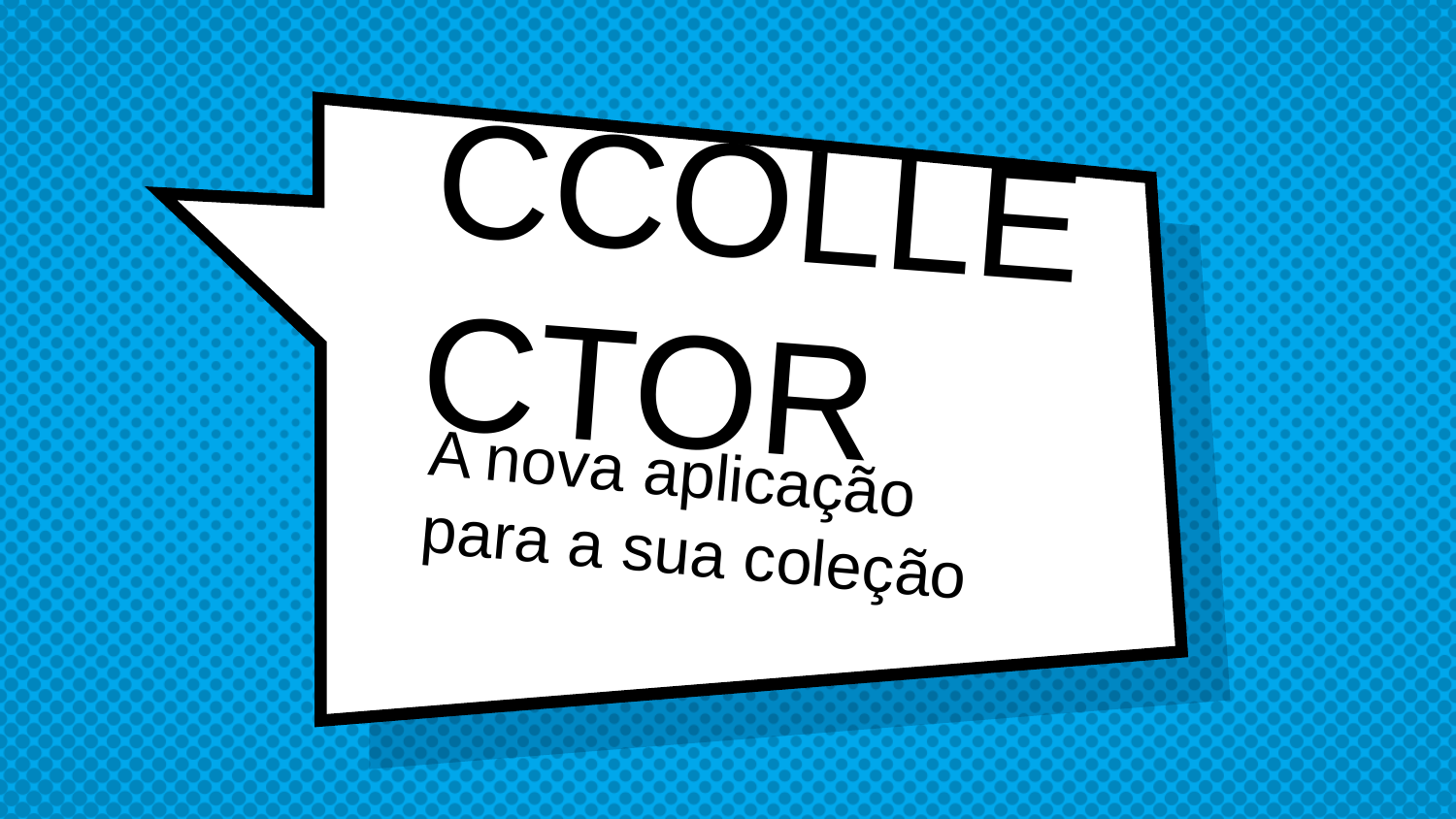

# CCOLLECTOR
A nova aplicação para a sua coleção